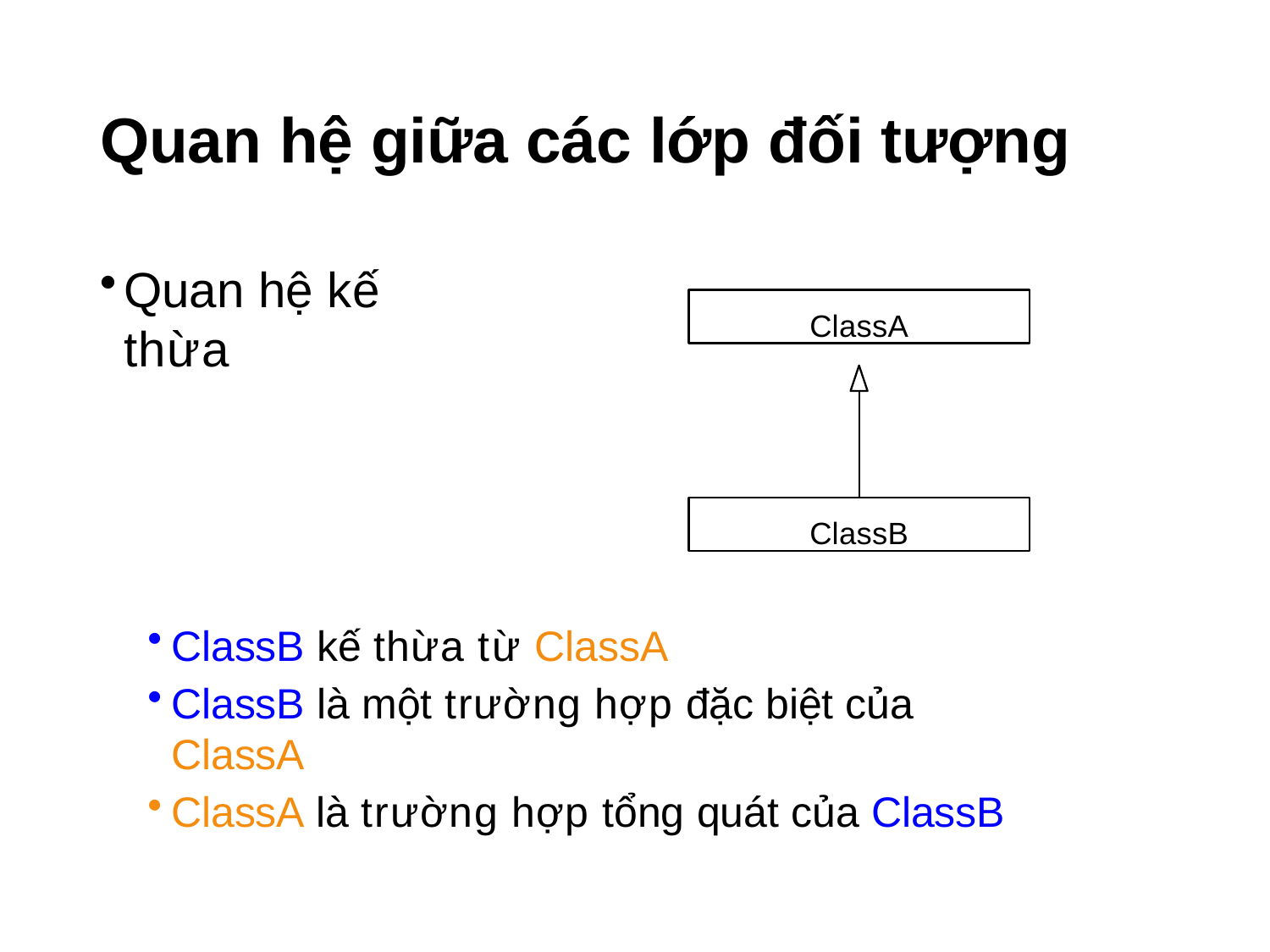

# Quan hệ giữa các lớp đối tượng
Quan hệ kế thừa
ClassA

ClassB
ClassB kế thừa từ ClassA
ClassB là một trường hợp đặc biệt của ClassA
ClassA là trường hợp tổng quát của ClassB